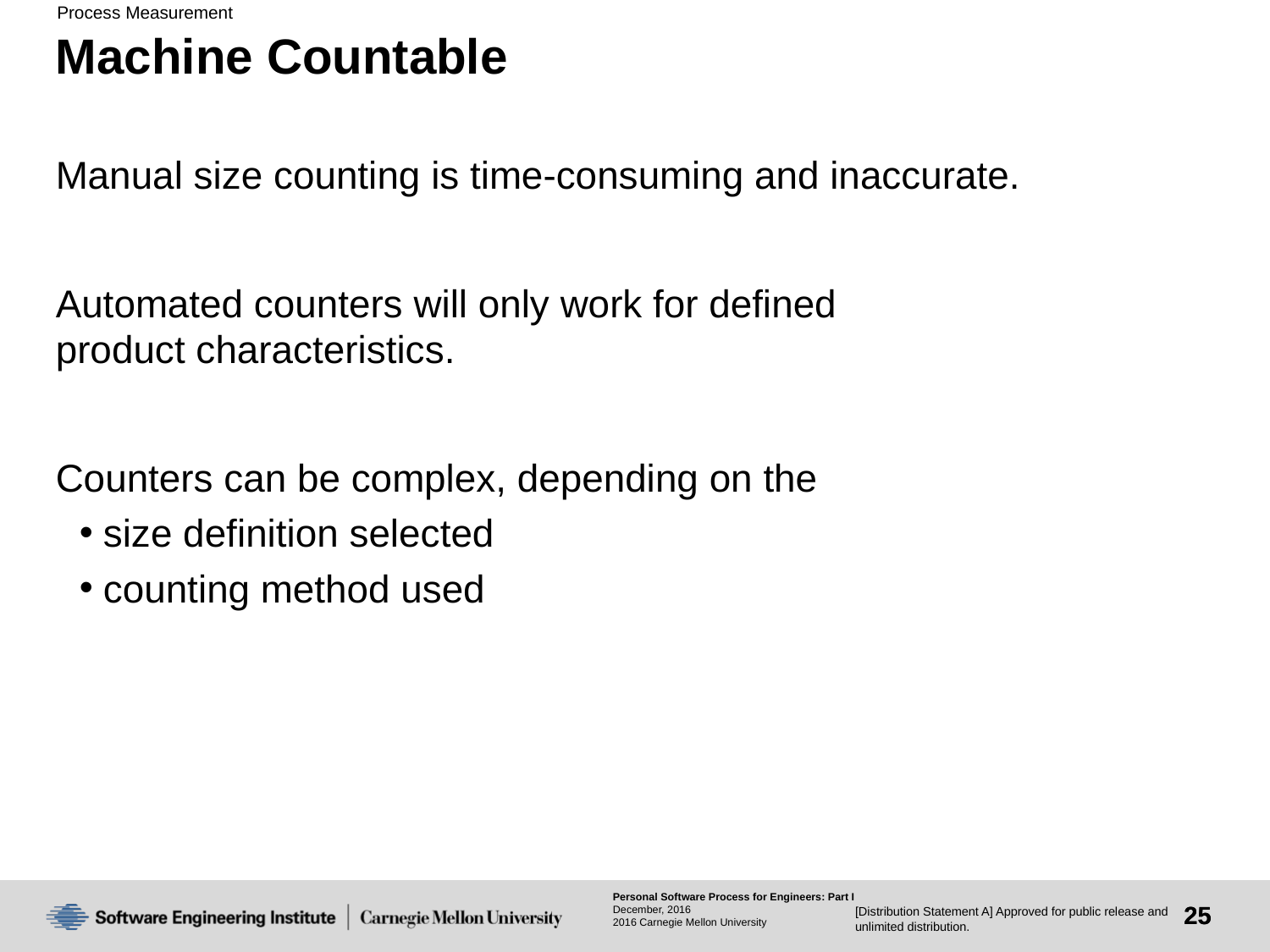

# Machine Countable
Manual size counting is time-consuming and inaccurate.

Automated counters will only work for defined
product characteristics.

Counters can be complex, depending on the
size definition selected
counting method used